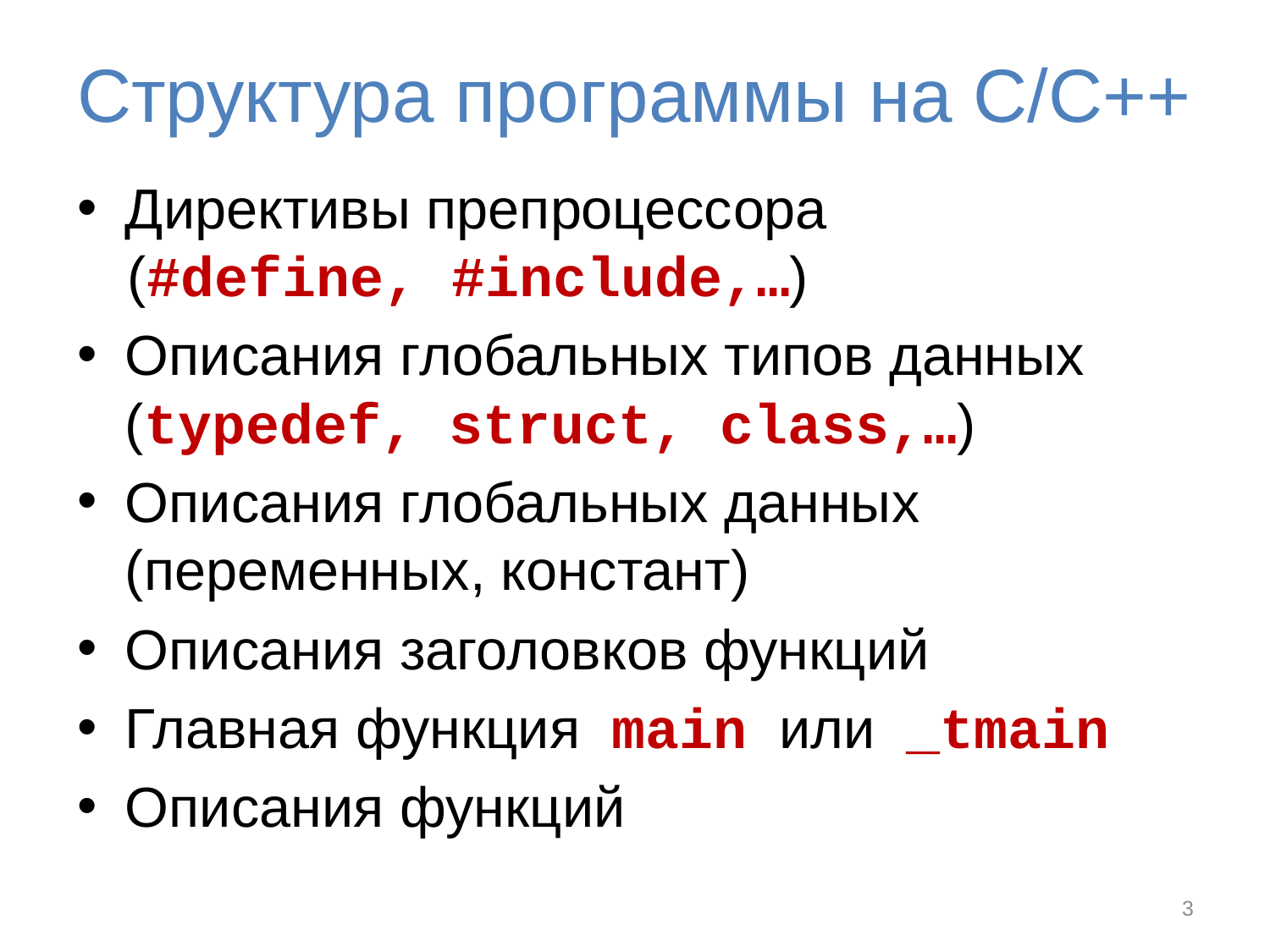

# Структура программы на С/С++
Директивы препроцессора
(#define, #include,…)
Описания глобальных типов данных (typedef, struct, class,…)
Описания глобальных данных (переменных, констант)
Описания заголовков функций
Главная функция  main  или  _tmain
Описания функций

3